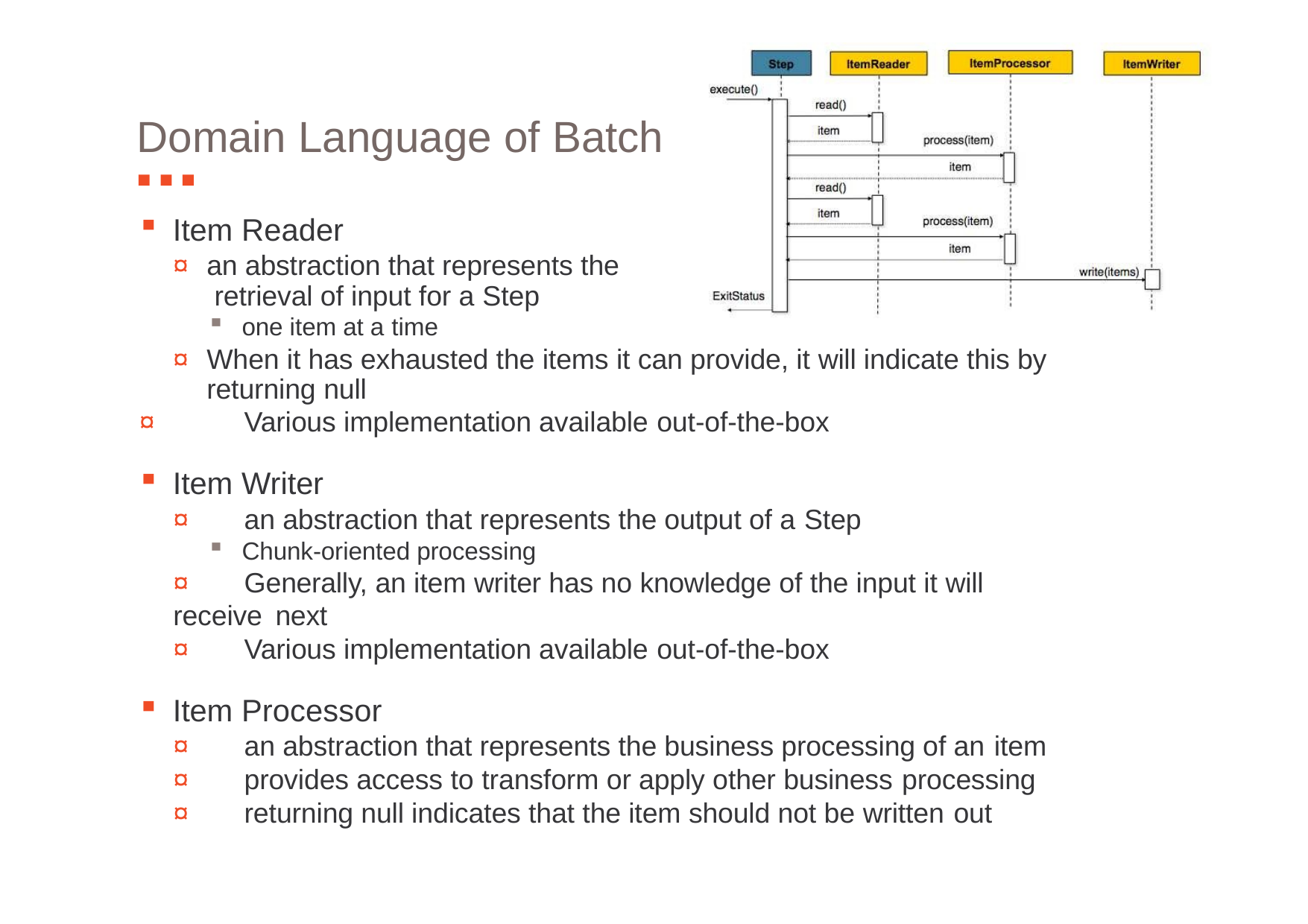

# Domain Language of Batch
Item Reader
¤	an abstraction that represents the  retrieval of input for a Step
one item at a time
¤	When it has exhausted the items it can provide, it will indicate this by  returning null
¤	Various implementation available out-of-the-box
Item Writer
¤	an abstraction that represents the output of a Step
Chunk-oriented processing
¤	Generally, an item writer has no knowledge of the input it will receive next
¤	Various implementation available out-of-the-box
Item Processor
¤	an abstraction that represents the business processing of an item
¤	provides access to transform or apply other business processing
¤	returning null indicates that the item should not be written out